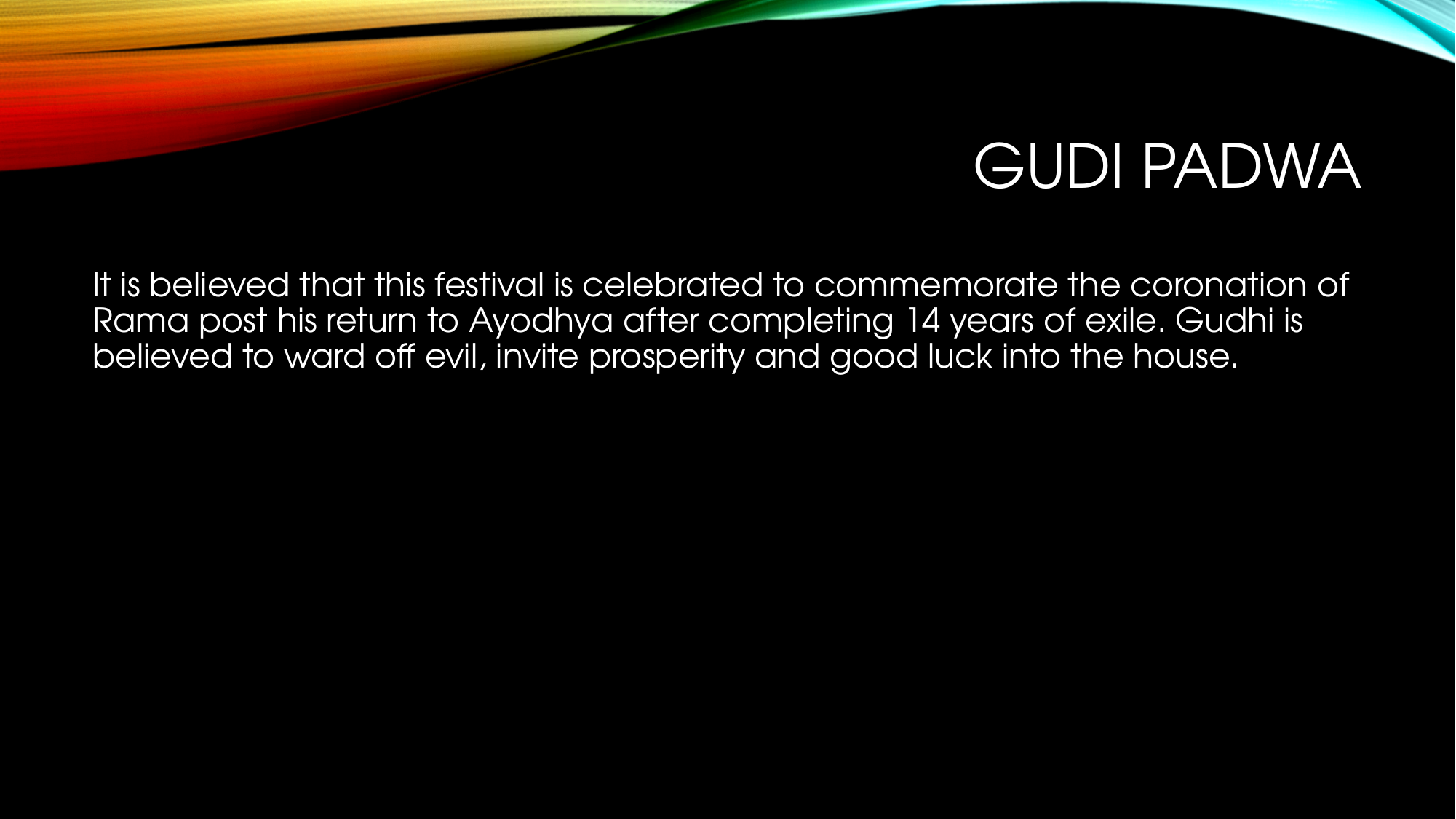

# Gudi Padwa
It is believed that this festival is celebrated to commemorate the coronation of Rama post his return to Ayodhya after completing 14 years of exile. Gudhi is believed to ward off evil, invite prosperity and good luck into the house.